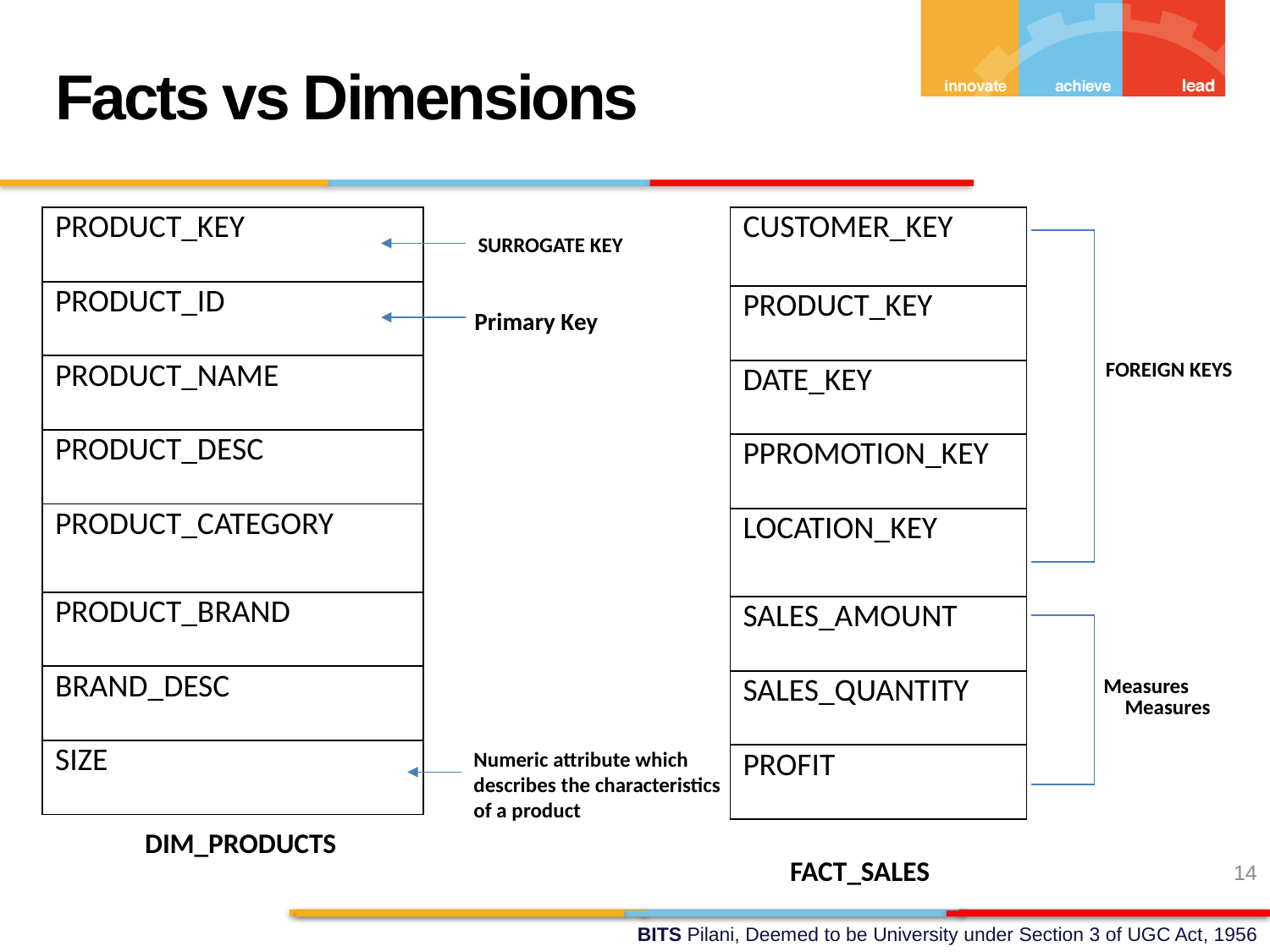

Facts vs Dimensions
| PRODUCT\_KEY |
| --- |
| PRODUCT\_ID |
| PRODUCT\_NAME |
| PRODUCT\_DESC |
| PRODUCT\_CATEGORY |
| PRODUCT\_BRAND |
| BRAND\_DESC |
| SIZE |
| CUSTOMER\_KEY |
| --- |
| PRODUCT\_KEY |
| DATE\_KEY |
| PPROMOTION\_KEY |
| LOCATION\_KEY |
| SALES\_AMOUNT |
| SALES\_QUANTITY |
| PROFIT |
SURROGATE KEY
Primary Key
FOREIGN KEYS
Measures
Measures
Numeric attribute which describes the characteristics of a product
DIM_PRODUCTS
FACT_SALES
14